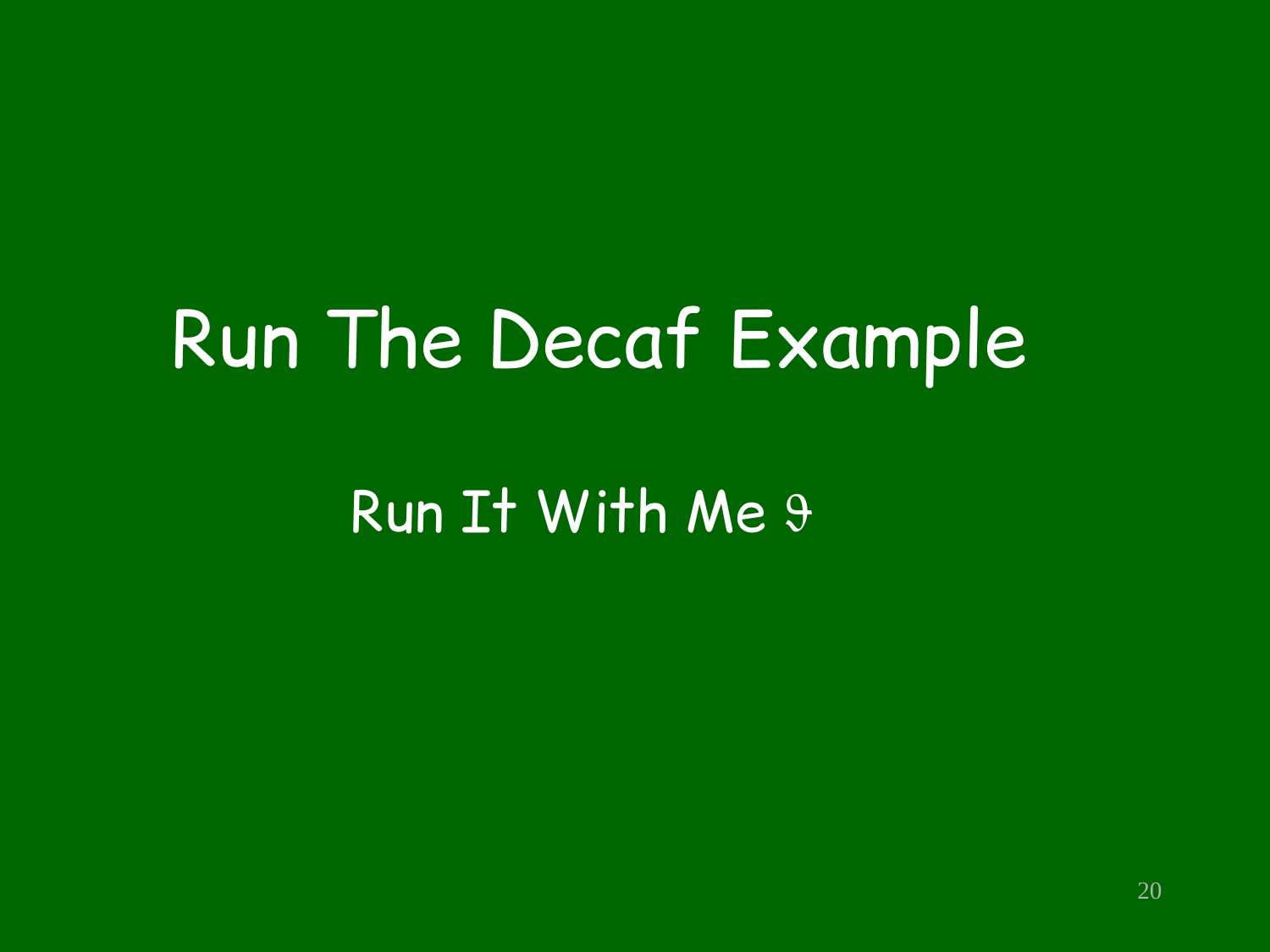

Run The Decaf Example
Run It With Me ϑ
20